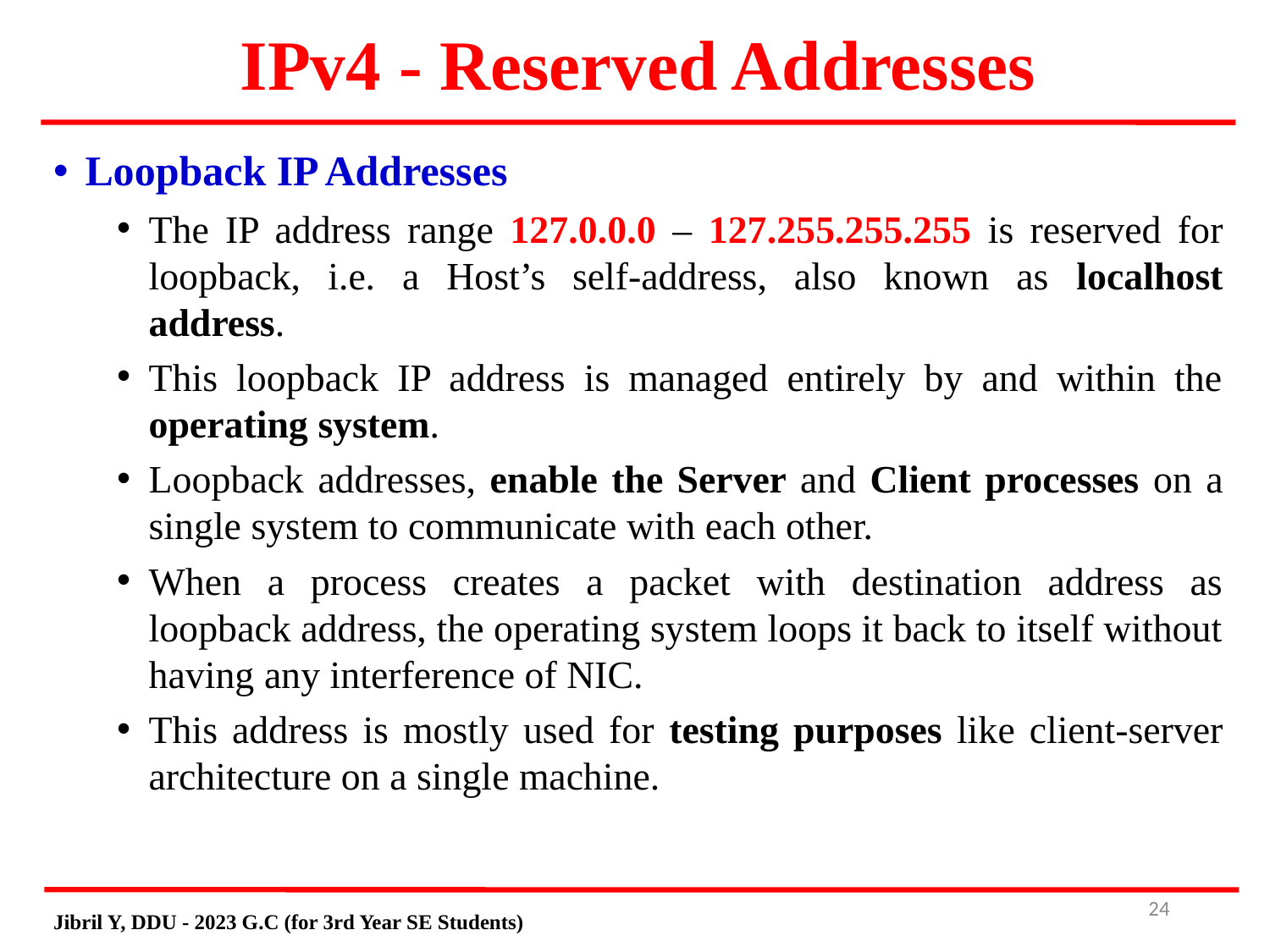

IPv4 - Reserved Addresses

# Loopback IP Addresses
The IP address range 127.0.0.0 – 127.255.255.255 is reserved for loopback, i.e. a Host’s self-address, also known as localhost address.
This loopback IP address is managed entirely by and within the operating system.
Loopback addresses, enable the Server and Client processes on a single system to communicate with each other.
When a process creates a packet with destination address as loopback address, the operating system loops it back to itself without having any interference of NIC.
This address is mostly used for testing purposes like client-server architecture on a single machine.
24

Jibril Y, DDU - 2023 G.C (for 3rd Year SE Students)